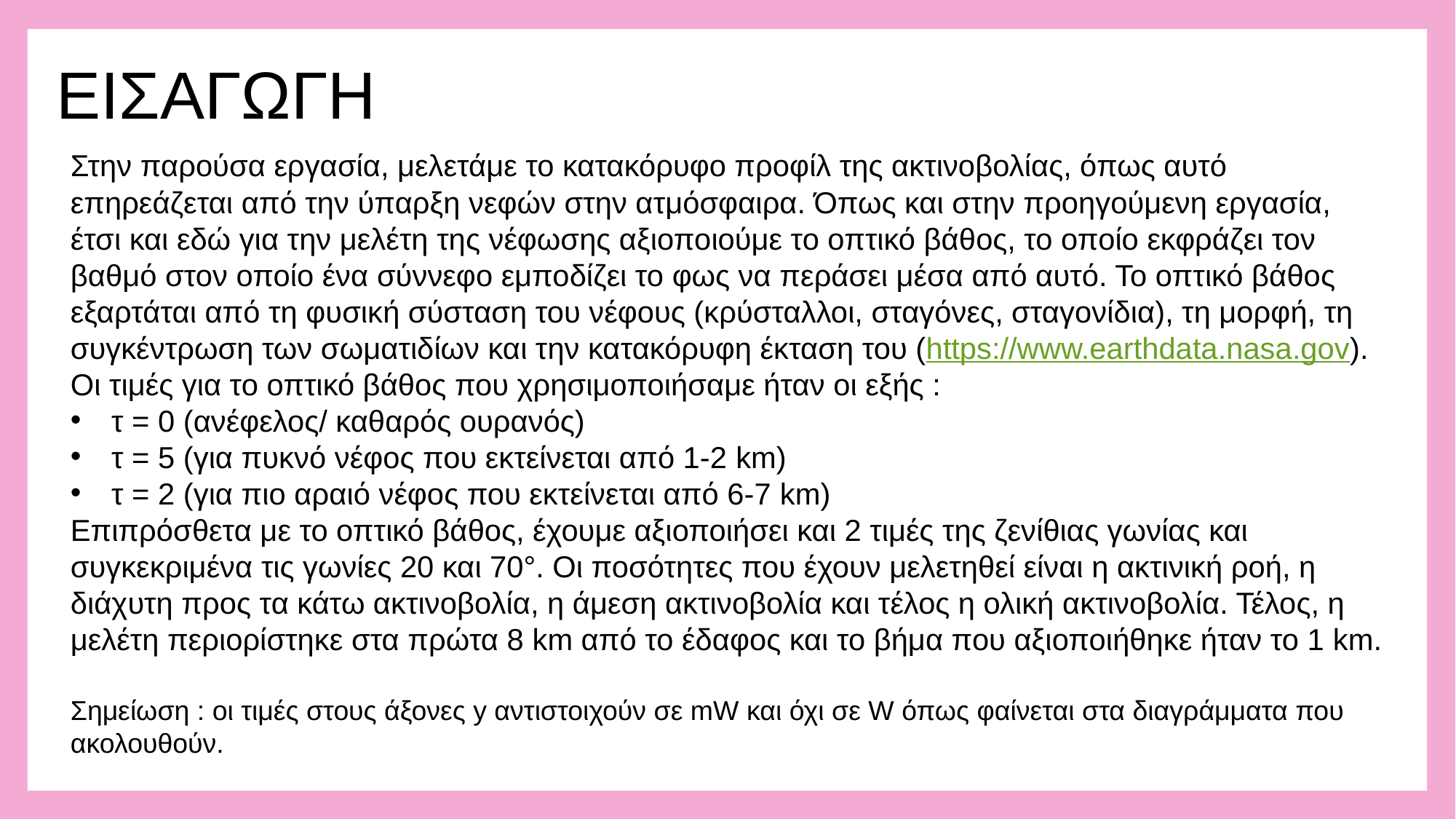

ΕΙΣΑΓΩΓΗ
Στην παρούσα εργασία, μελετάμε το κατακόρυφο προφίλ της ακτινοβολίας, όπως αυτό επηρεάζεται από την ύπαρξη νεφών στην ατμόσφαιρα. Όπως και στην προηγούμενη εργασία, έτσι και εδώ για την μελέτη της νέφωσης αξιοποιούμε το οπτικό βάθος, το οποίο εκφράζει τον βαθμό στον οποίο ένα σύννεφο εμποδίζει το φως να περάσει μέσα από αυτό. Το οπτικό βάθος εξαρτάται από τη φυσική σύσταση του νέφους (κρύσταλλοι, σταγόνες, σταγονίδια), τη μορφή, τη συγκέντρωση των σωματιδίων και την κατακόρυφη έκταση του (https://www.earthdata.nasa.gov). Οι τιμές για το οπτικό βάθος που χρησιμοποιήσαμε ήταν οι εξής :
τ = 0 (ανέφελος/ καθαρός ουρανός)
τ = 5 (για πυκνό νέφος που εκτείνεται από 1-2 km)
τ = 2 (για πιο αραιό νέφος που εκτείνεται από 6-7 km)
Επιπρόσθετα με το οπτικό βάθος, έχουμε αξιοποιήσει και 2 τιμές της ζενίθιας γωνίας και συγκεκριμένα τις γωνίες 20 και 70°. Οι ποσότητες που έχουν μελετηθεί είναι η ακτινική ροή, η διάχυτη προς τα κάτω ακτινοβολία, η άμεση ακτινοβολία και τέλος η ολική ακτινοβολία. Τέλος, η μελέτη περιορίστηκε στα πρώτα 8 km από το έδαφος και το βήμα που αξιοποιήθηκε ήταν το 1 km.

Σημείωση : οι τιμές στους άξονες y αντιστοιχούν σε mW και όχι σε W όπως φαίνεται στα διαγράμματα που ακολουθούν.